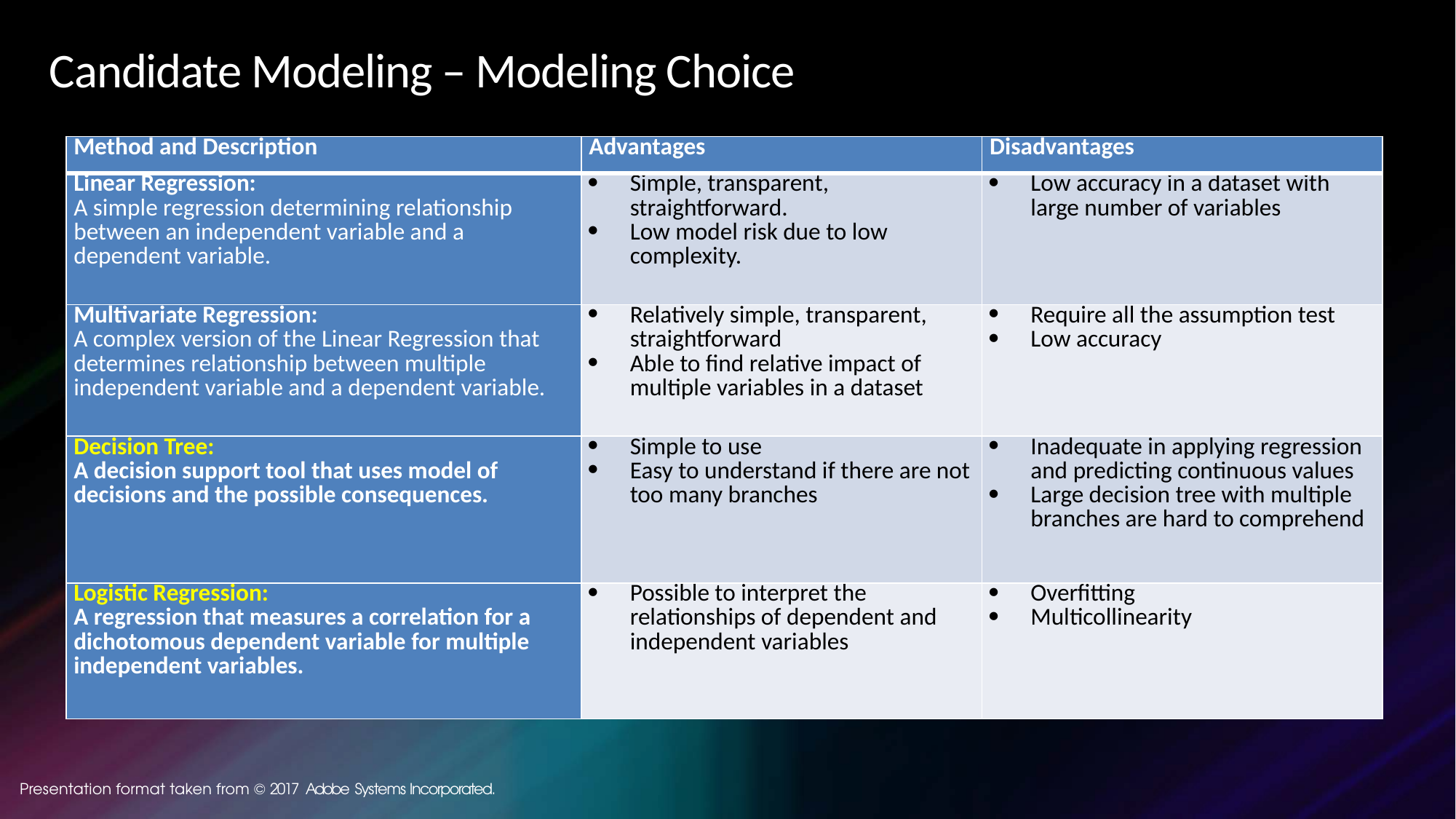

# Candidate Modeling – Modeling Choice
| Method and Description | Advantages | Disadvantages |
| --- | --- | --- |
| Linear Regression: A simple regression determining relationship between an independent variable and a dependent variable. | Simple, transparent, straightforward. Low model risk due to low complexity. | Low accuracy in a dataset with large number of variables |
| Multivariate Regression: A complex version of the Linear Regression that determines relationship between multiple independent variable and a dependent variable. | Relatively simple, transparent, straightforward Able to find relative impact of multiple variables in a dataset | Require all the assumption test Low accuracy |
| Decision Tree: A decision support tool that uses model of decisions and the possible consequences. | Simple to use Easy to understand if there are not too many branches | Inadequate in applying regression and predicting continuous values Large decision tree with multiple branches are hard to comprehend |
| Logistic Regression: A regression that measures a correlation for a dichotomous dependent variable for multiple independent variables. | Possible to interpret the relationships of dependent and independent variables | Overfitting Multicollinearity |
Presentation format taken from © 2017  Adobe  Systems Incorporated.